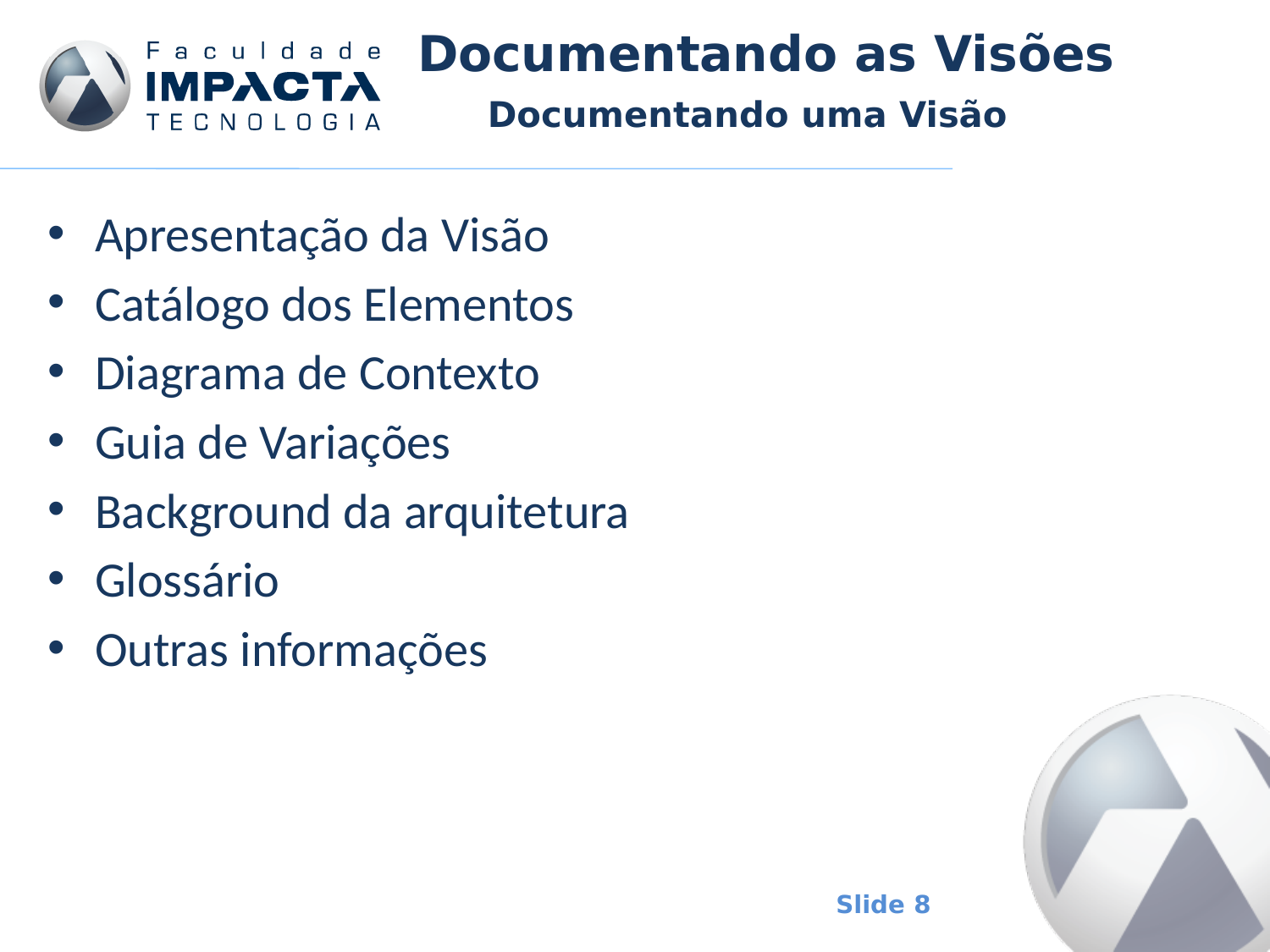

# Documentando as Visões
Documentando uma Visão
Apresentação da Visão
Catálogo dos Elementos
Diagrama de Contexto
Guia de Variações
Background da arquitetura
Glossário
Outras informações